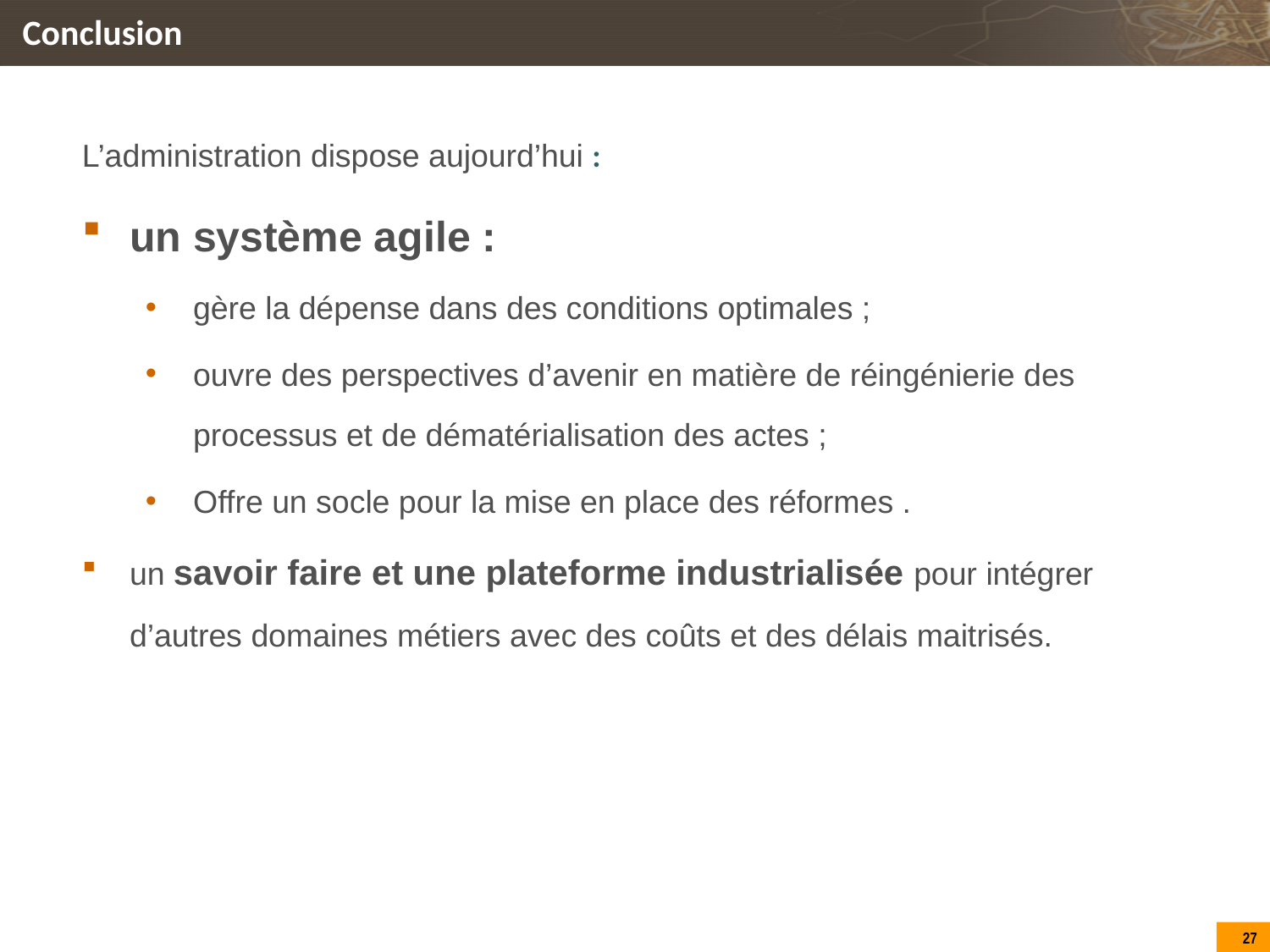

Conclusion
L’administration dispose aujourd’hui :
un système agile :
gère la dépense dans des conditions optimales ;
ouvre des perspectives d’avenir en matière de réingénierie des processus et de dématérialisation des actes ;
Offre un socle pour la mise en place des réformes .
un savoir faire et une plateforme industrialisée pour intégrer d’autres domaines métiers avec des coûts et des délais maitrisés.

27